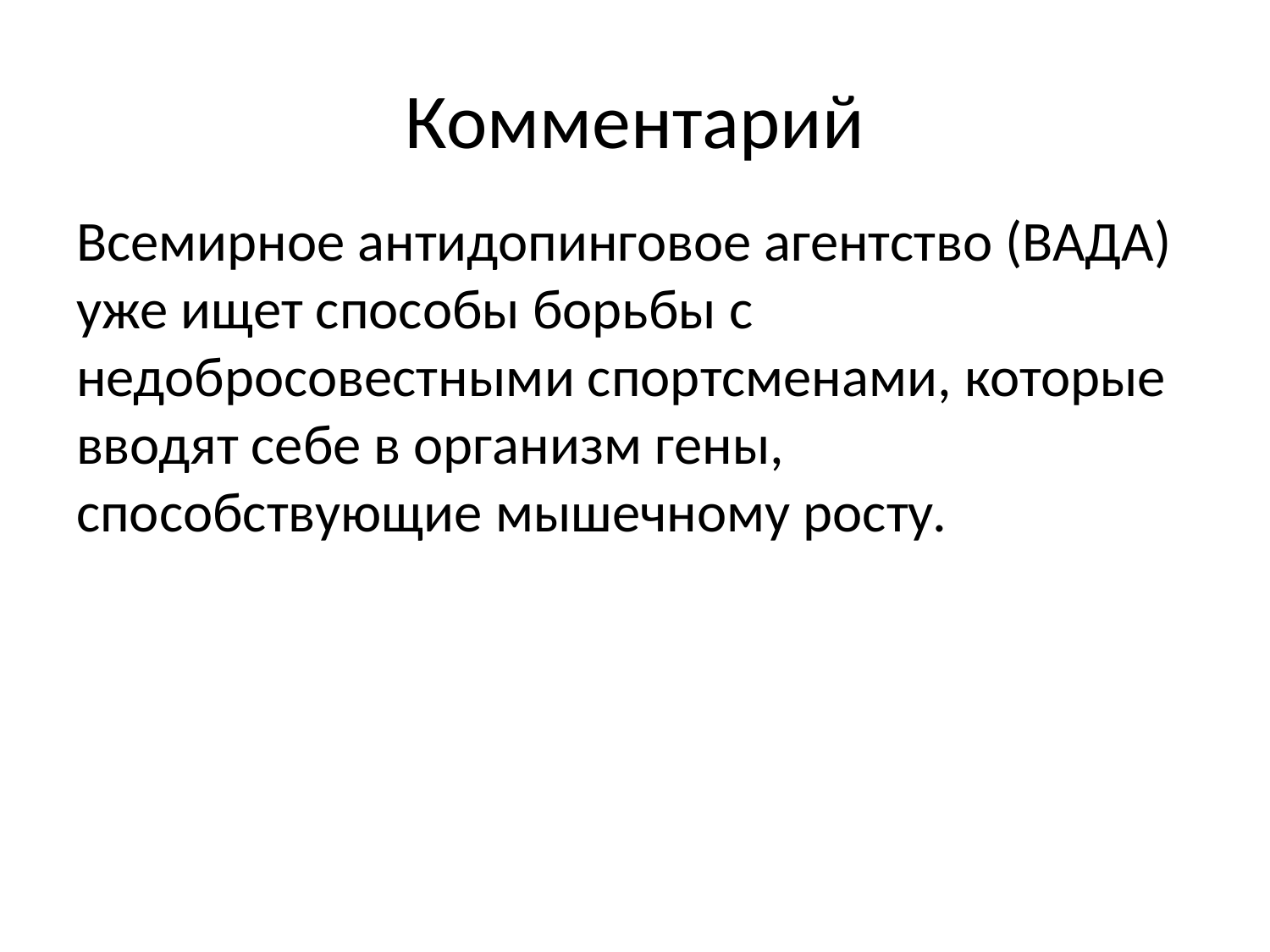

# Комментарий
Всемирное антидопинговое агентство (ВАДА) уже ищет способы борьбы с недобросовестными спортсменами, которые вводят себе в организм гены, способствующие мышечному росту.